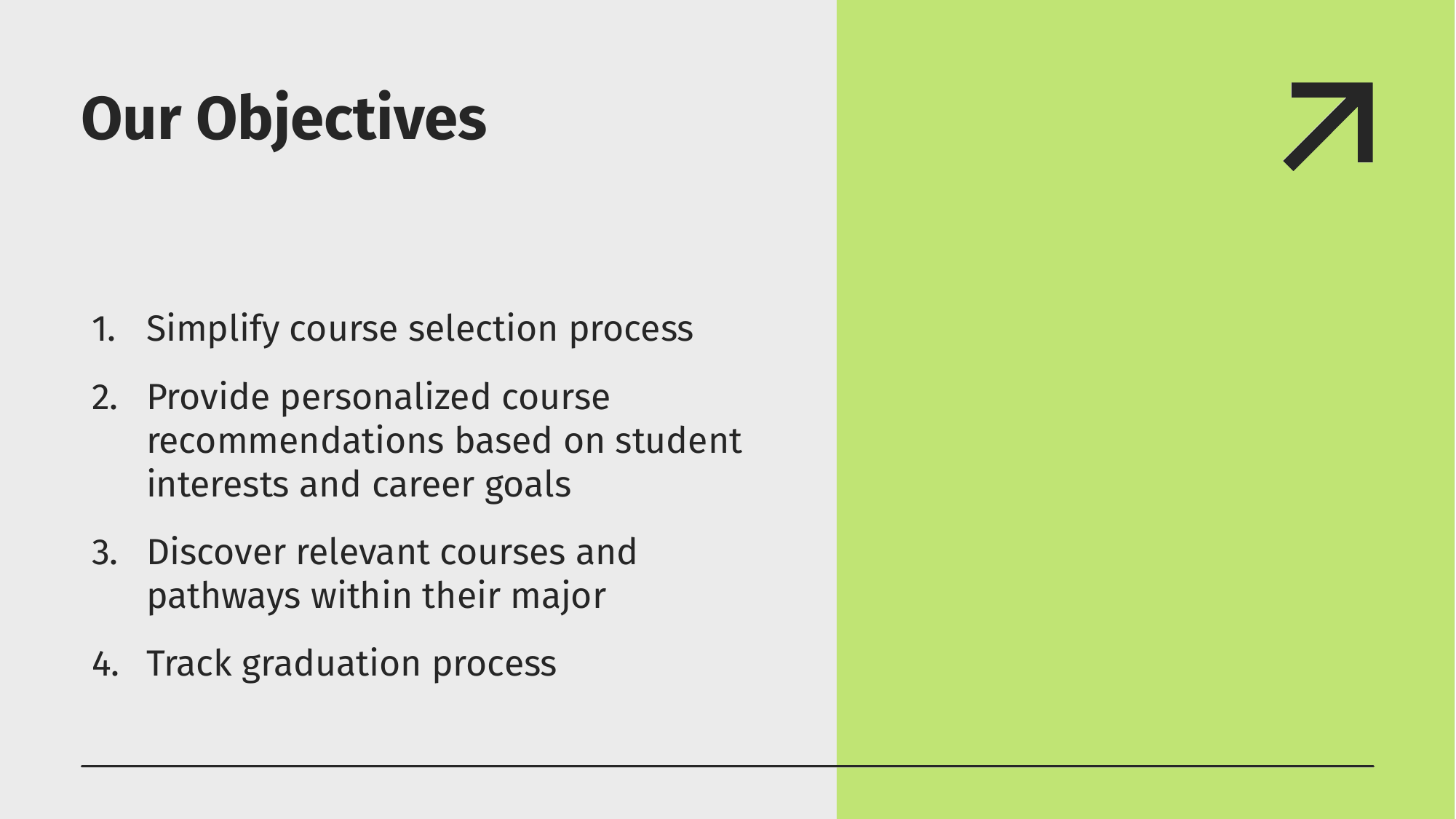

# Our Objectives
Simplify course selection process
Provide personalized course recommendations based on student interests and career goals
Discover relevant courses and pathways within their major
Track graduation process